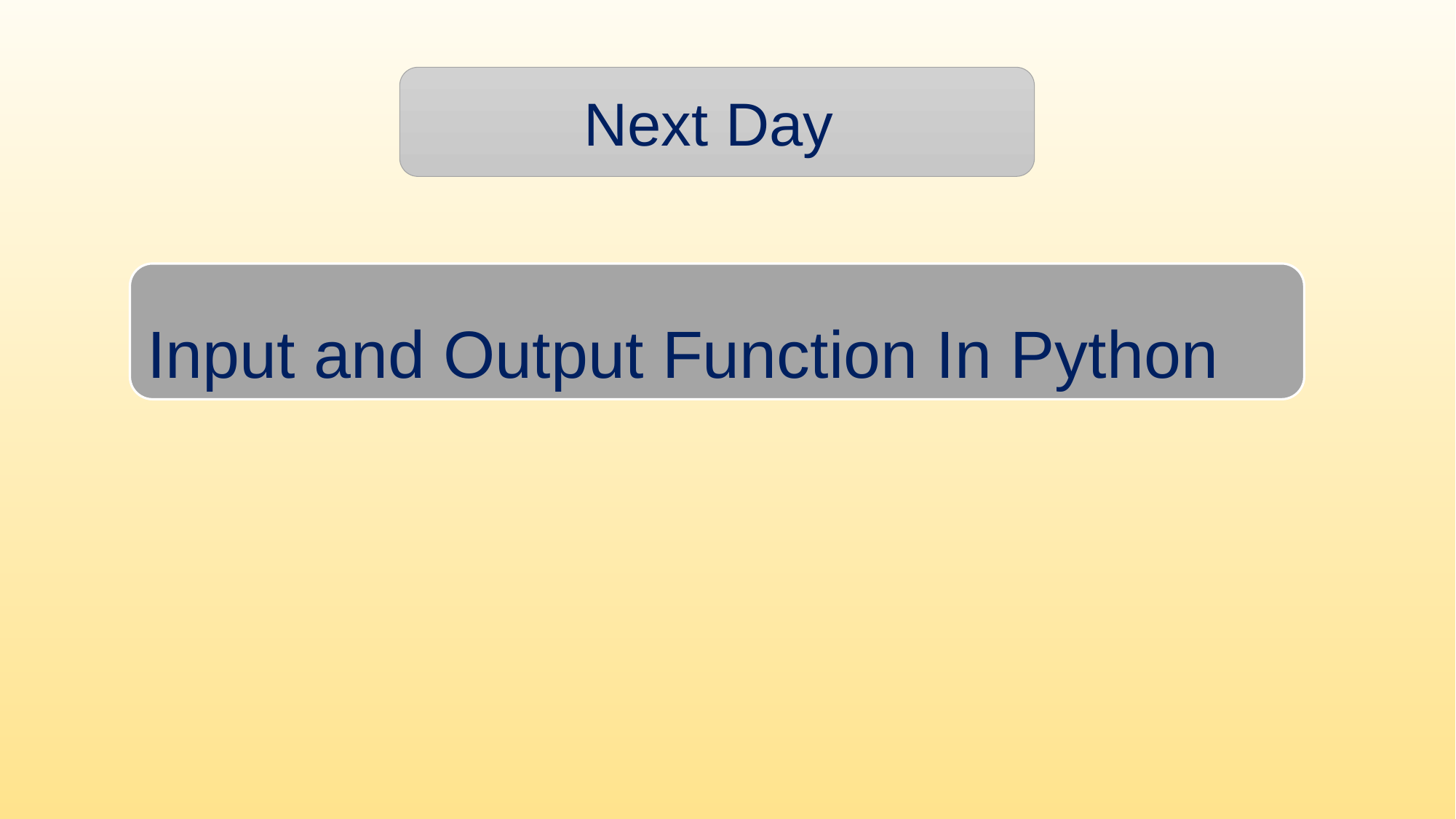

Next Day
Input and Output Function In Python